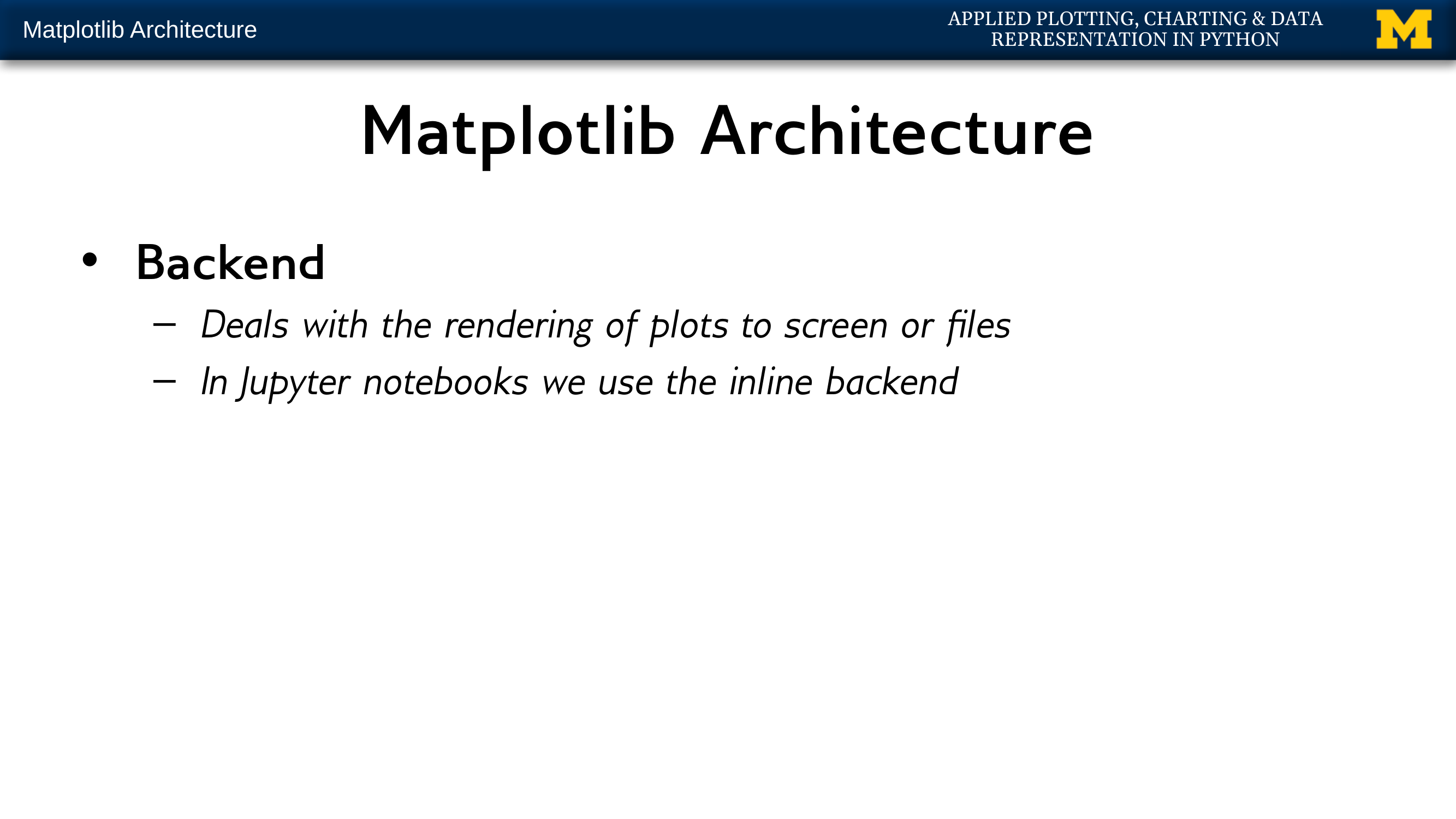

# Matplotlib Architecture
Backend
Deals with the rendering of plots to screen or files
In Jupyter notebooks we use the inline backend